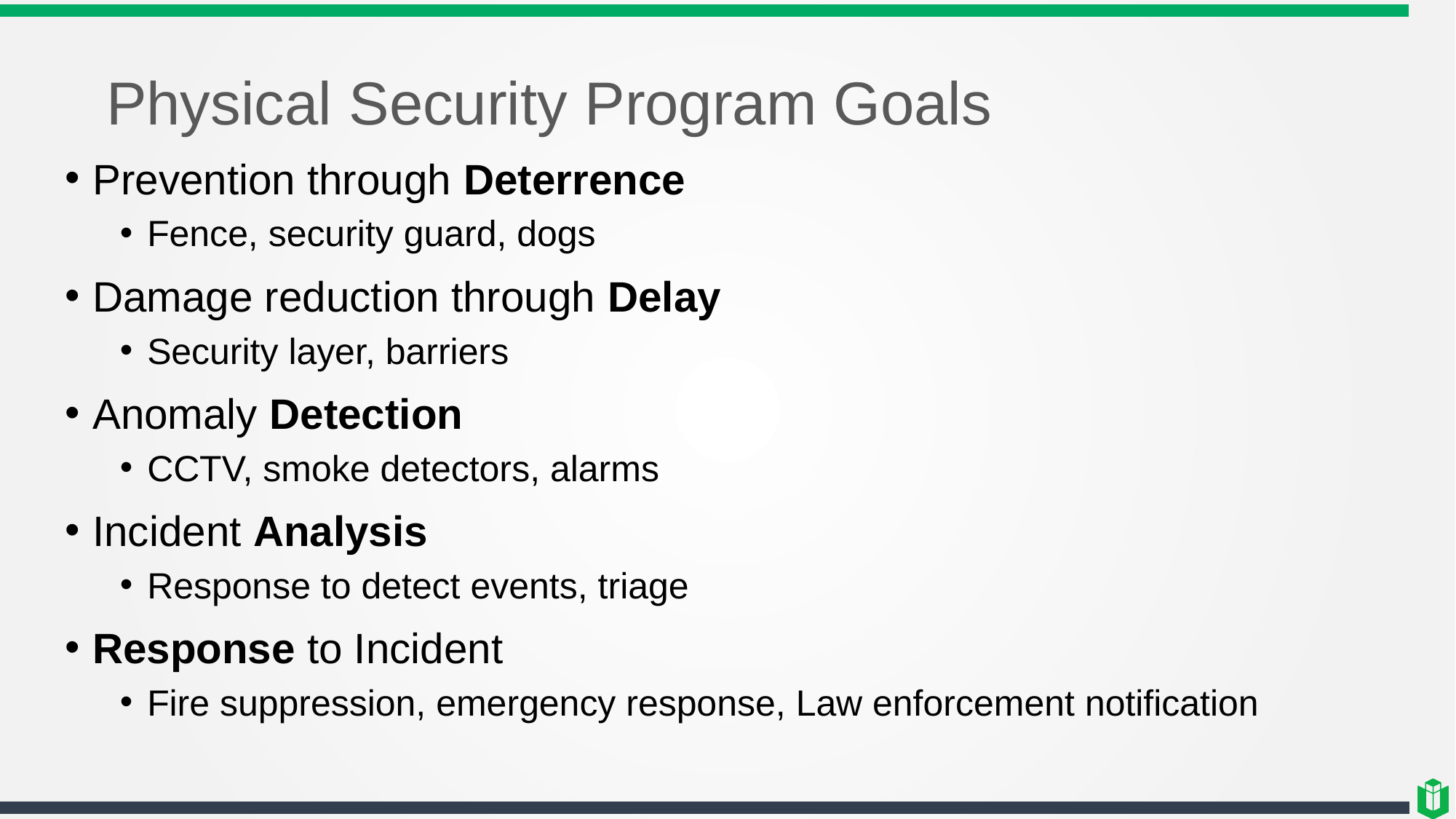

# Physical Security Program Goals
Prevention through Deterrence
Fence, security guard, dogs
Damage reduction through Delay
Security layer, barriers
Anomaly Detection
CCTV, smoke detectors, alarms
Incident Analysis
Response to detect events, triage
Response to Incident
Fire suppression, emergency response, Law enforcement notification